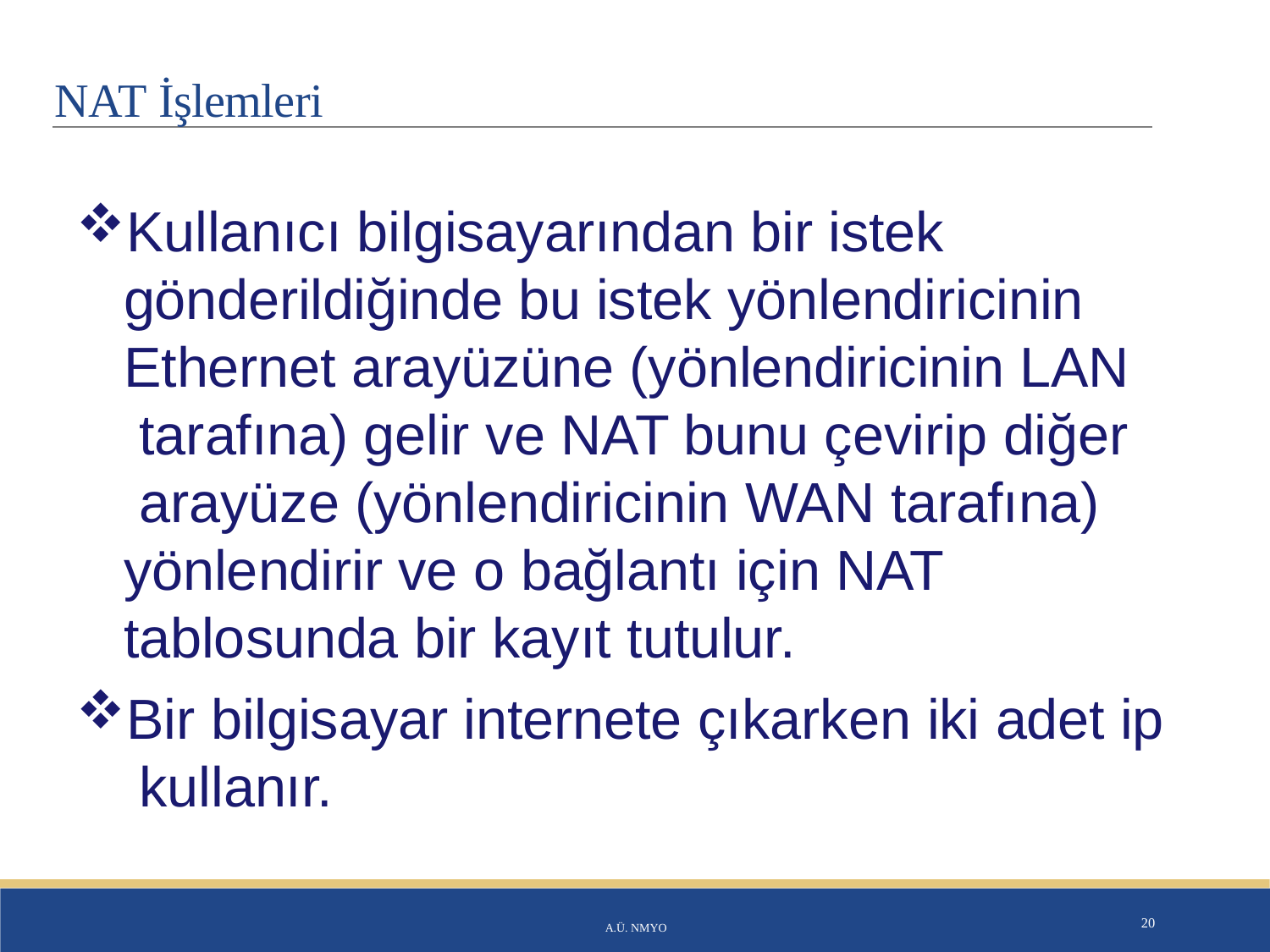

# NAT İşlemleri
Kullanıcı bilgisayarından bir istek  gönderildiğinde bu istek yönlendiricinin  Ethernet arayüzüne (yönlendiricinin LAN  tarafına) gelir ve NAT bunu çevirip diğer  arayüze (yönlendiricinin WAN tarafına)  yönlendirir ve o bağlantı için NAT  tablosunda bir kayıt tutulur.
Bir bilgisayar internete çıkarken iki adet ip  kullanır.
A.Ü. NMYO
20